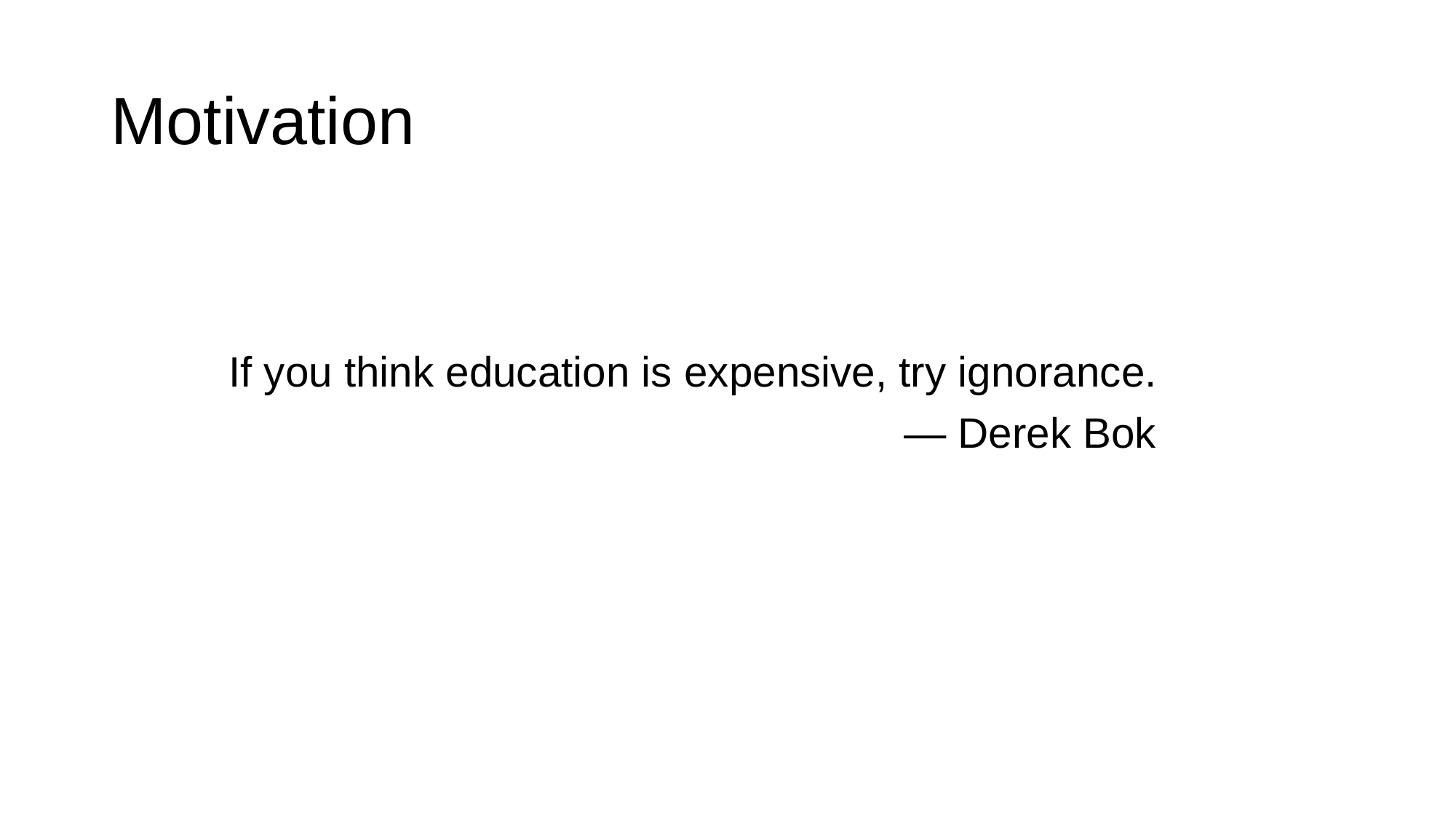

# Motivation

If you think education is expensive, try ignorance.
— Derek Bok